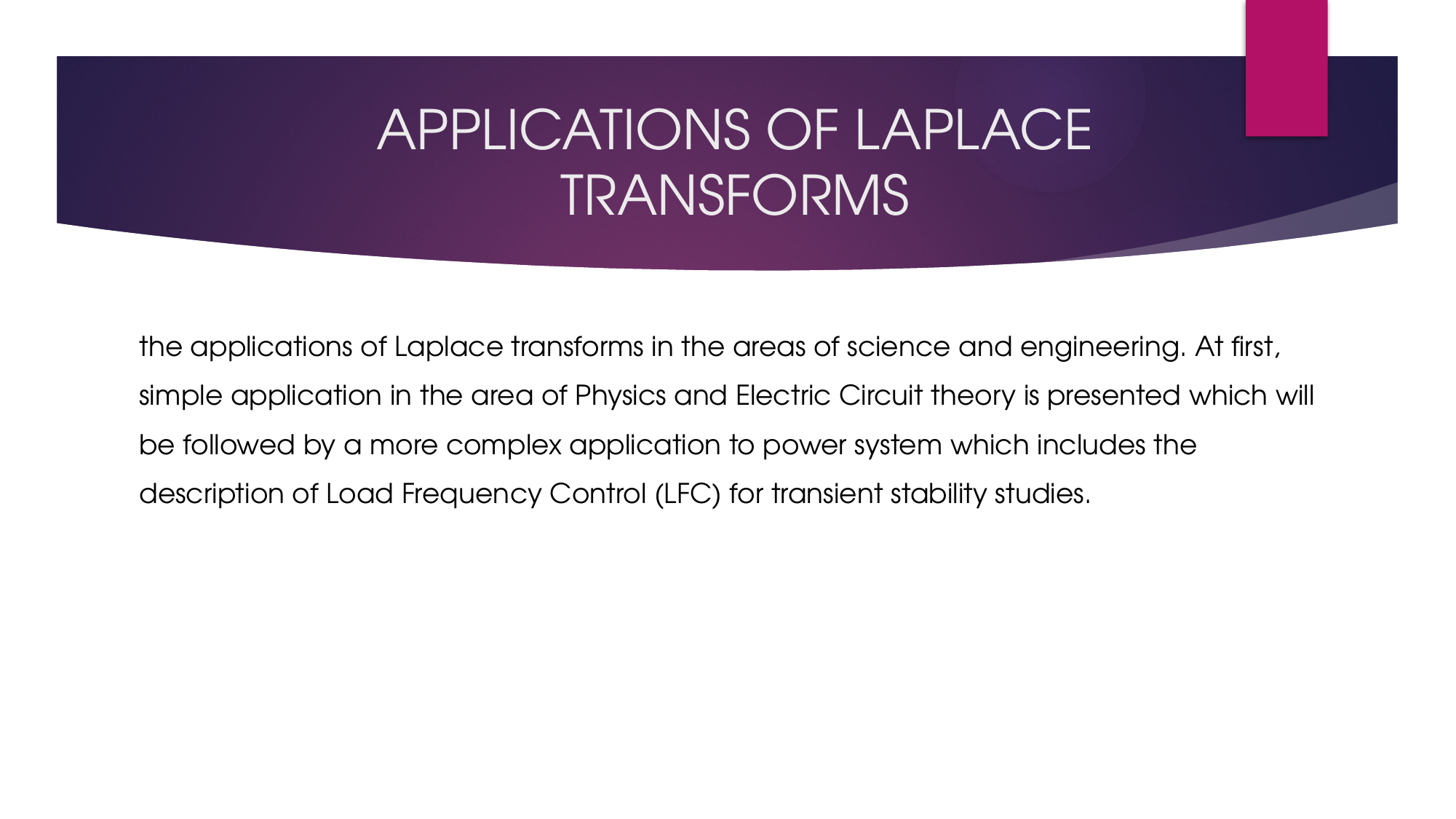

# APPLICATIONS OF LAPLACE TRANSFORMS
the applications of Laplace transforms in the areas of science and engineering. At first, simple application in the area of Physics and Electric Circuit theory is presented which will be followed by a more complex application to power system which includes the description of Load Frequency Control (LFC) for transient stability studies.